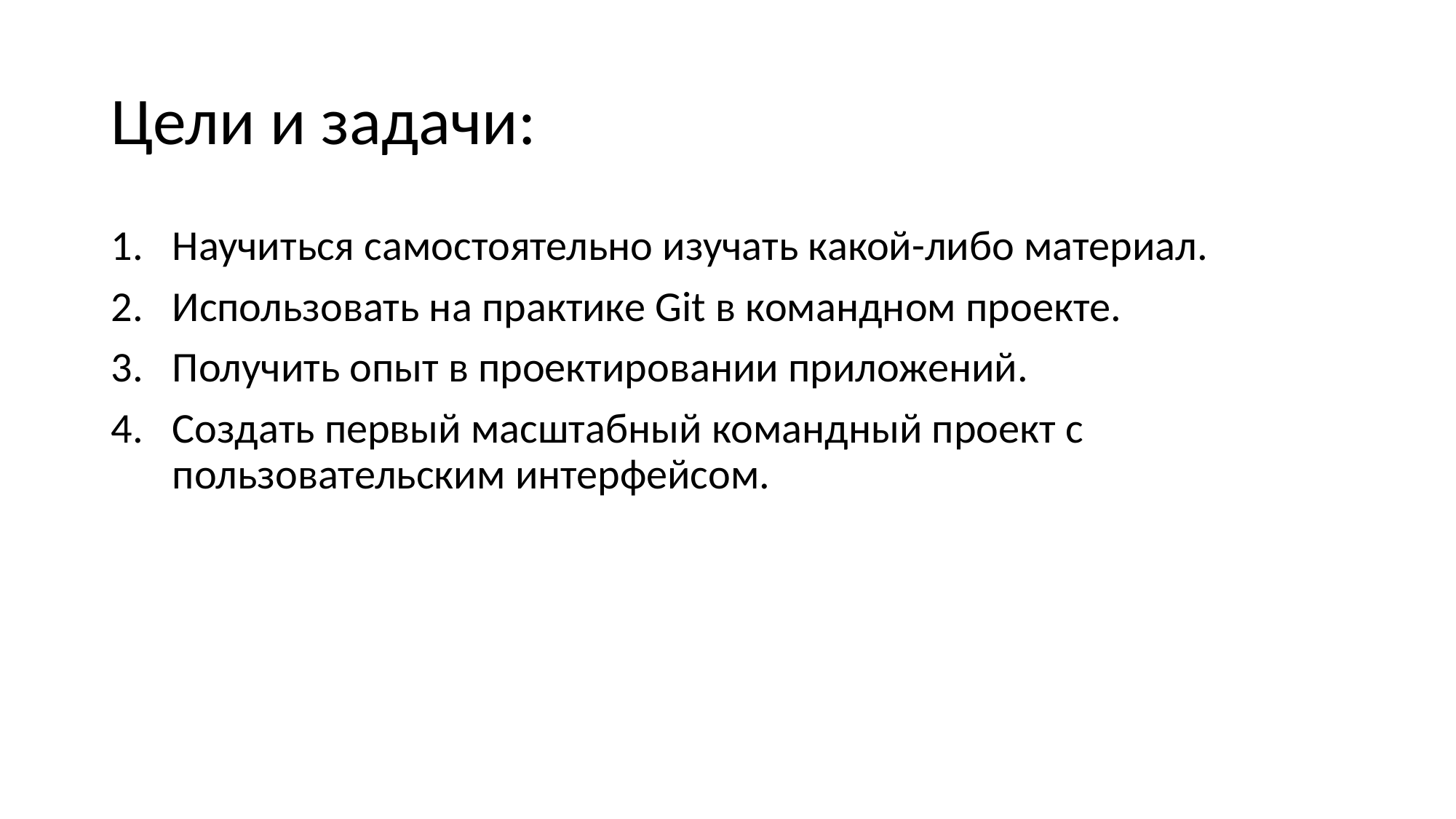

# Цели и задачи:
Научиться самостоятельно изучать какой-либо материал.
Использовать на практике Git в командном проекте.
Получить опыт в проектировании приложений.
Создать первый масштабный командный проект с пользовательским интерфейсом.